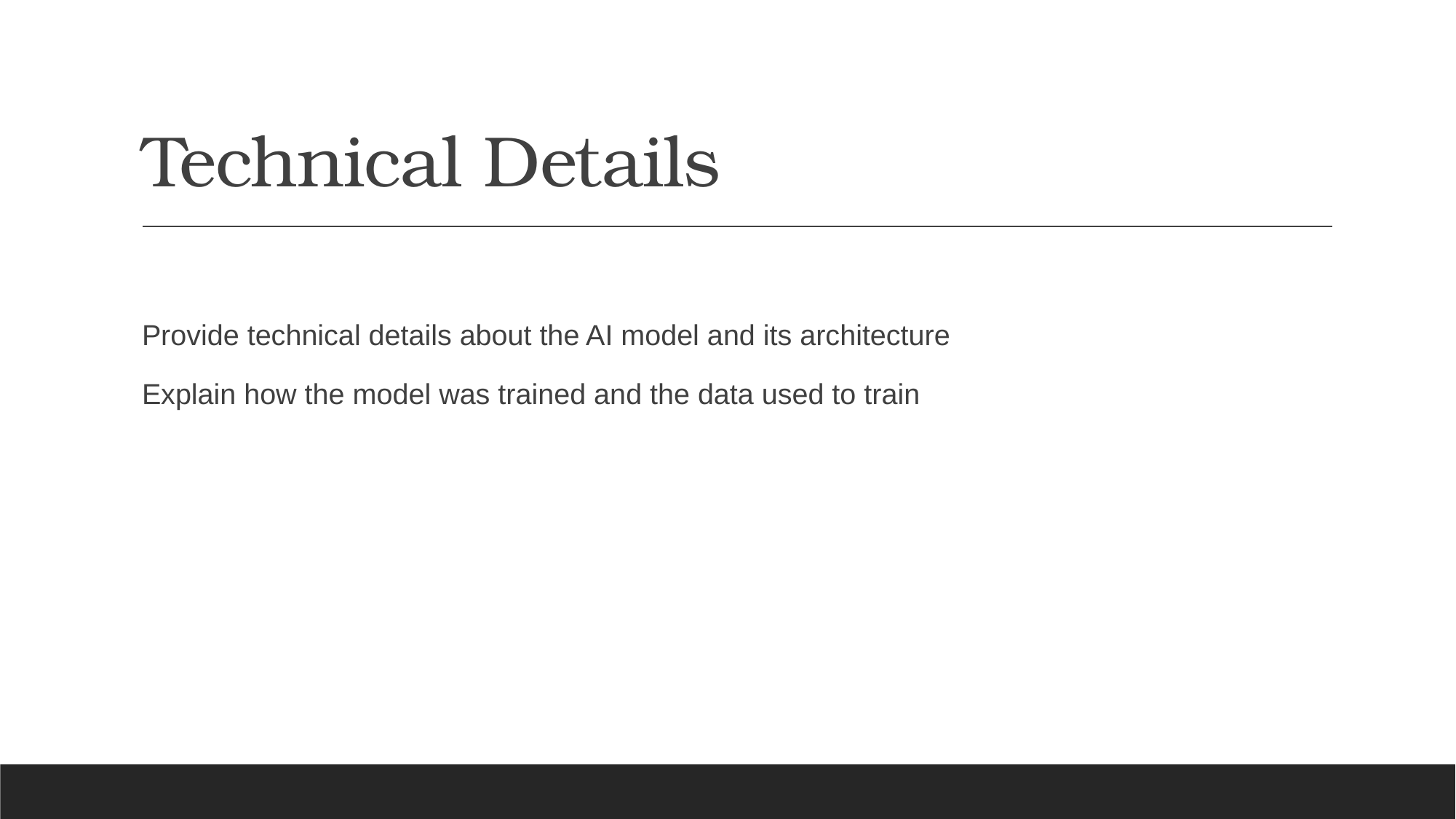

# Technical Details

Provide technical details about the AI model and its architecture
Explain how the model was trained and the data used to train